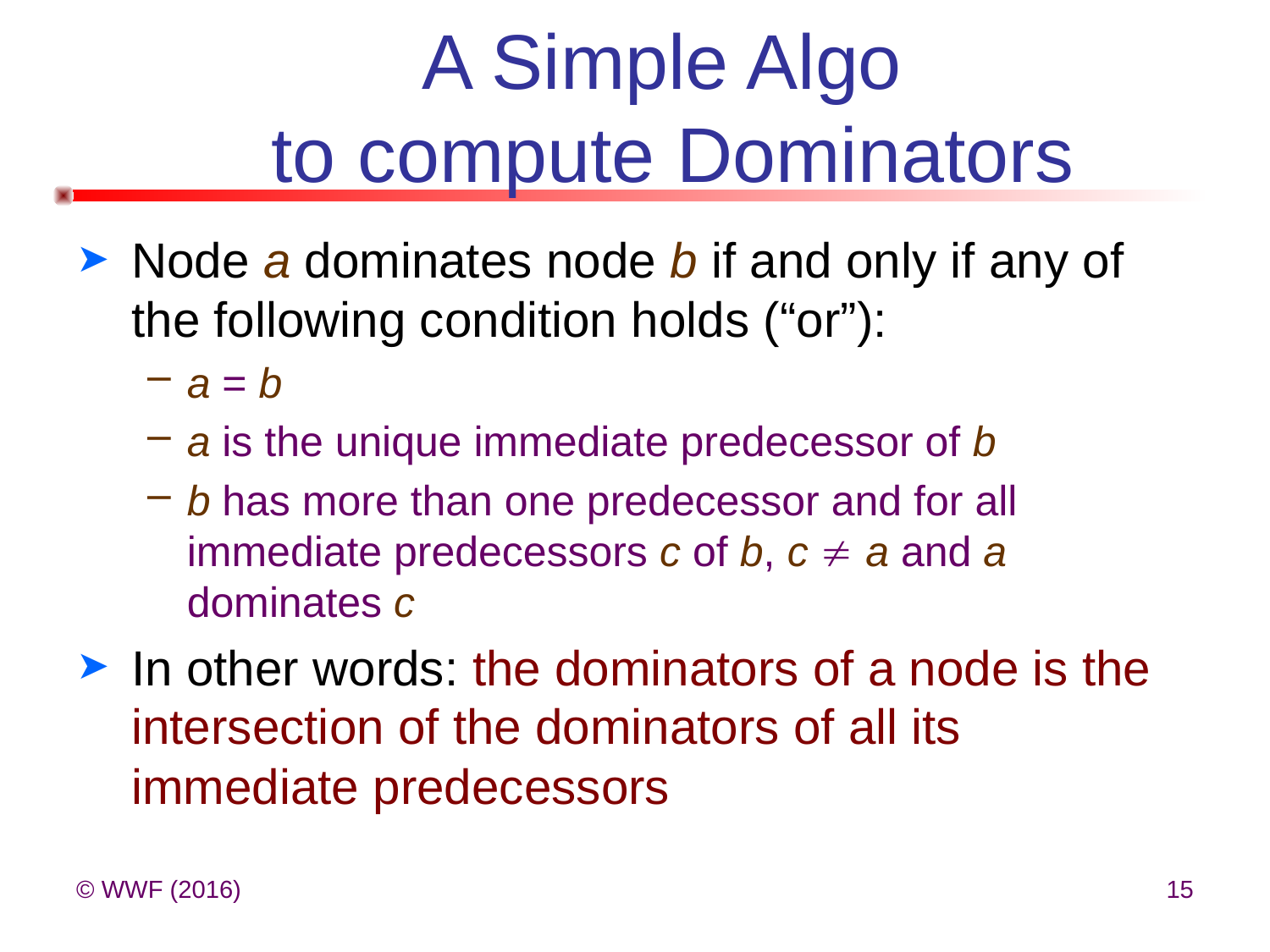

# A Simple Algo to compute Dominators
Node a dominates node b if and only if any of the following condition holds (“or”):
a = b
a is the unique immediate predecessor of b
b has more than one predecessor and for all immediate predecessors c of b, c ≠ a and a dominates c
In other words: the dominators of a node is the intersection of the dominators of all its immediate predecessors
© WWF (2016)
15